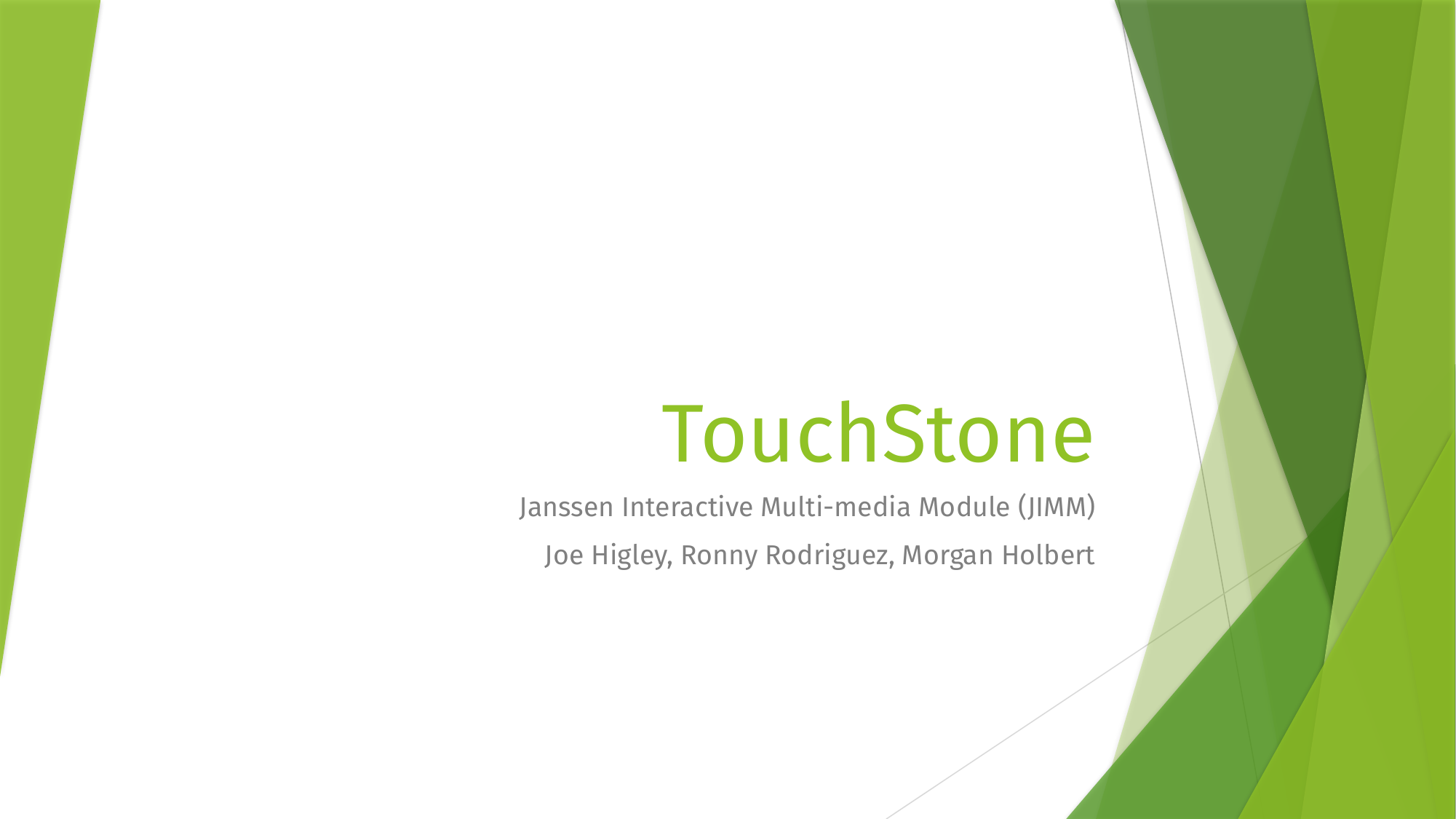

# TouchStone
Janssen Interactive Multi-media Module (JIMM)
Joe Higley, Ronny Rodriguez, Morgan Holbert